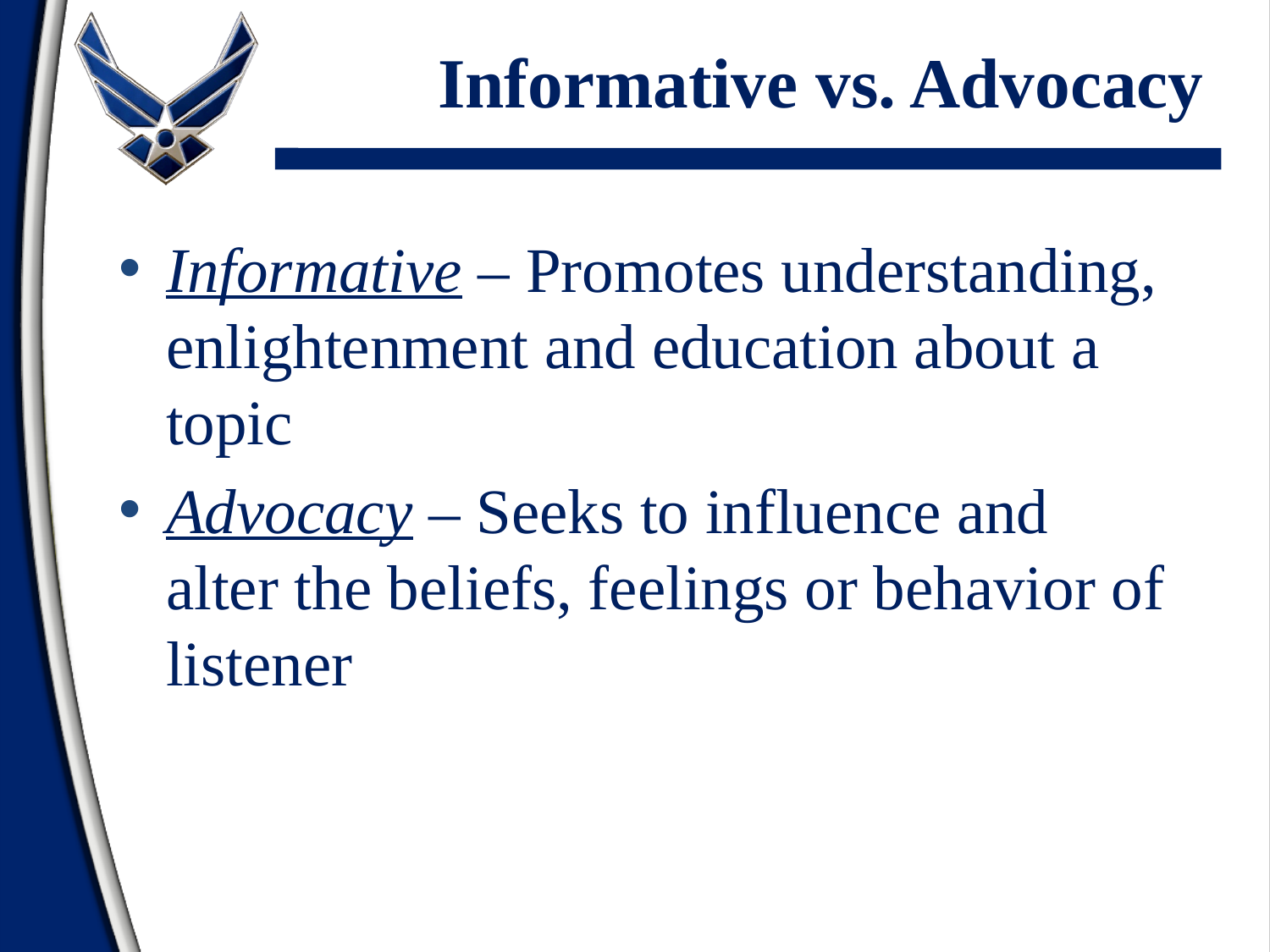

# Informative vs. Advocacy
Informative – Promotes understanding, enlightenment and education about a topic
Advocacy – Seeks to influence and alter the beliefs, feelings or behavior of listener